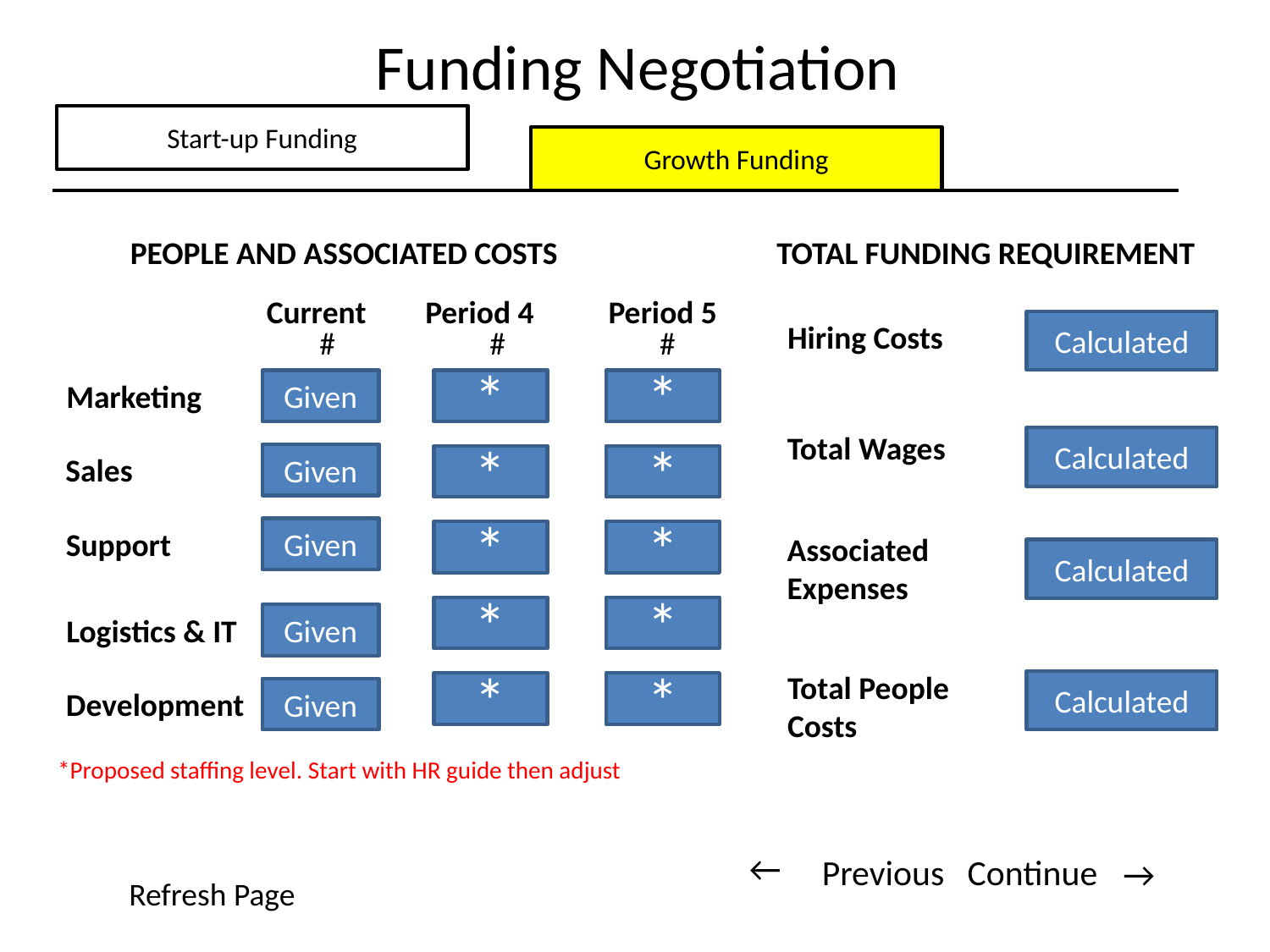

Funding Negotiation
Start-up Funding
Growth Funding
PEOPLE AND ASSOCIATED COSTS
TOTAL FUNDING REQUIREMENT
Current
Period 4
Period 5
Hiring Costs
Calculated
#
#
#
Marketing
Given
*
*
Total Wages
Calculated
Sales
Given
*
*
Support
Given
*
*
Associated
Expenses
Calculated
*
*
Logistics & IT
Given
Total People
Costs
Calculated
*
*
Development
Given
*Proposed staffing level. Start with HR guide then adjust
Previous
Continue
→
→
Refresh Page